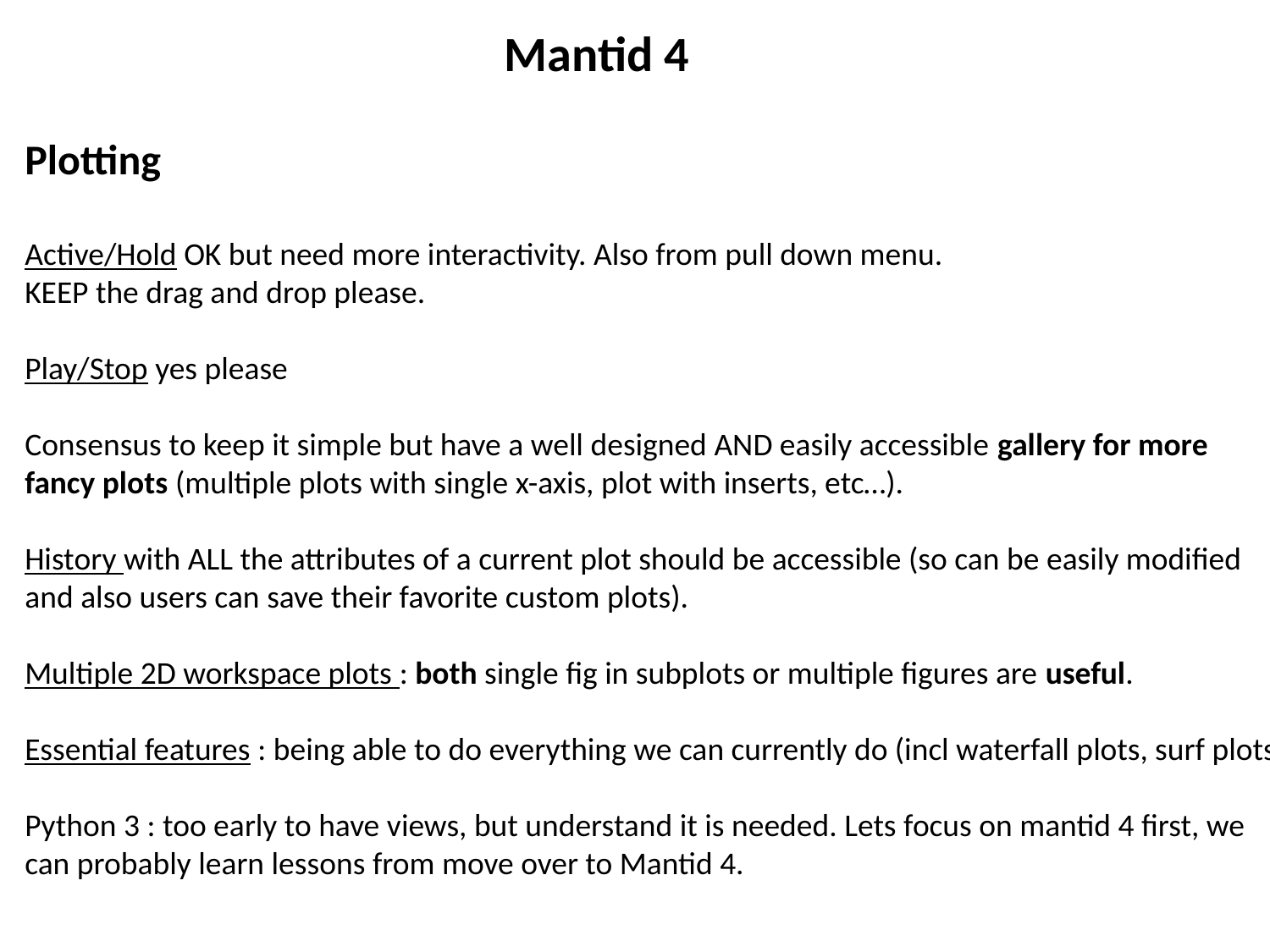

Mantid 4
Plotting

Active/Hold OK but need more interactivity. Also from pull down menu.
KEEP the drag and drop please.

Play/Stop yes please

Consensus to keep it simple but have a well designed AND easily accessible gallery for more
fancy plots (multiple plots with single x-axis, plot with inserts, etc…).

History with ALL the attributes of a current plot should be accessible (so can be easily modified
and also users can save their favorite custom plots).

Multiple 2D workspace plots : both single fig in subplots or multiple figures are useful.

Essential features : being able to do everything we can currently do (incl waterfall plots, surf plots

Python 3 : too early to have views, but understand it is needed. Lets focus on mantid 4 first, we
can probably learn lessons from move over to Mantid 4.